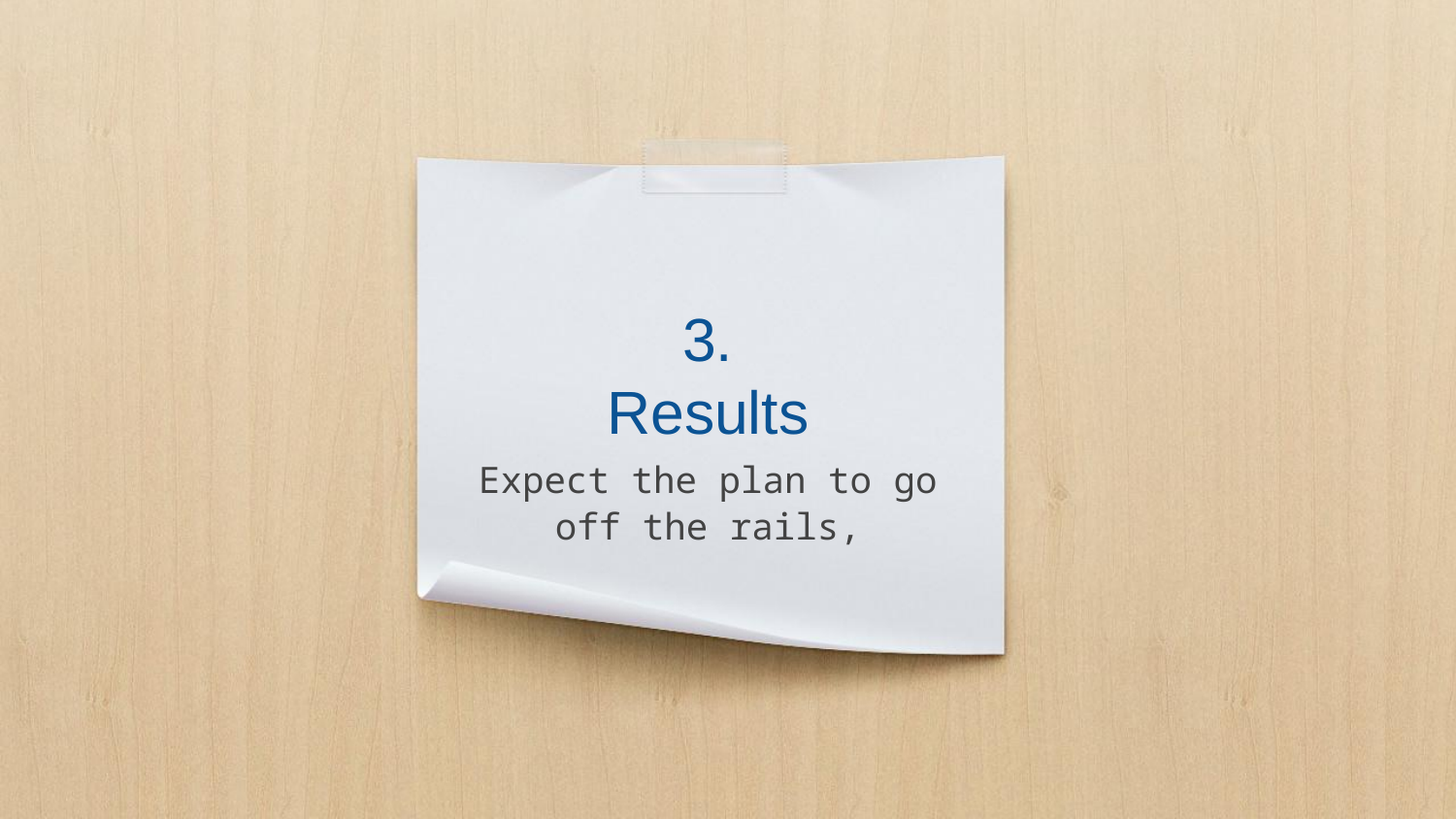

# 3.
Results
Expect the plan to go off the rails,